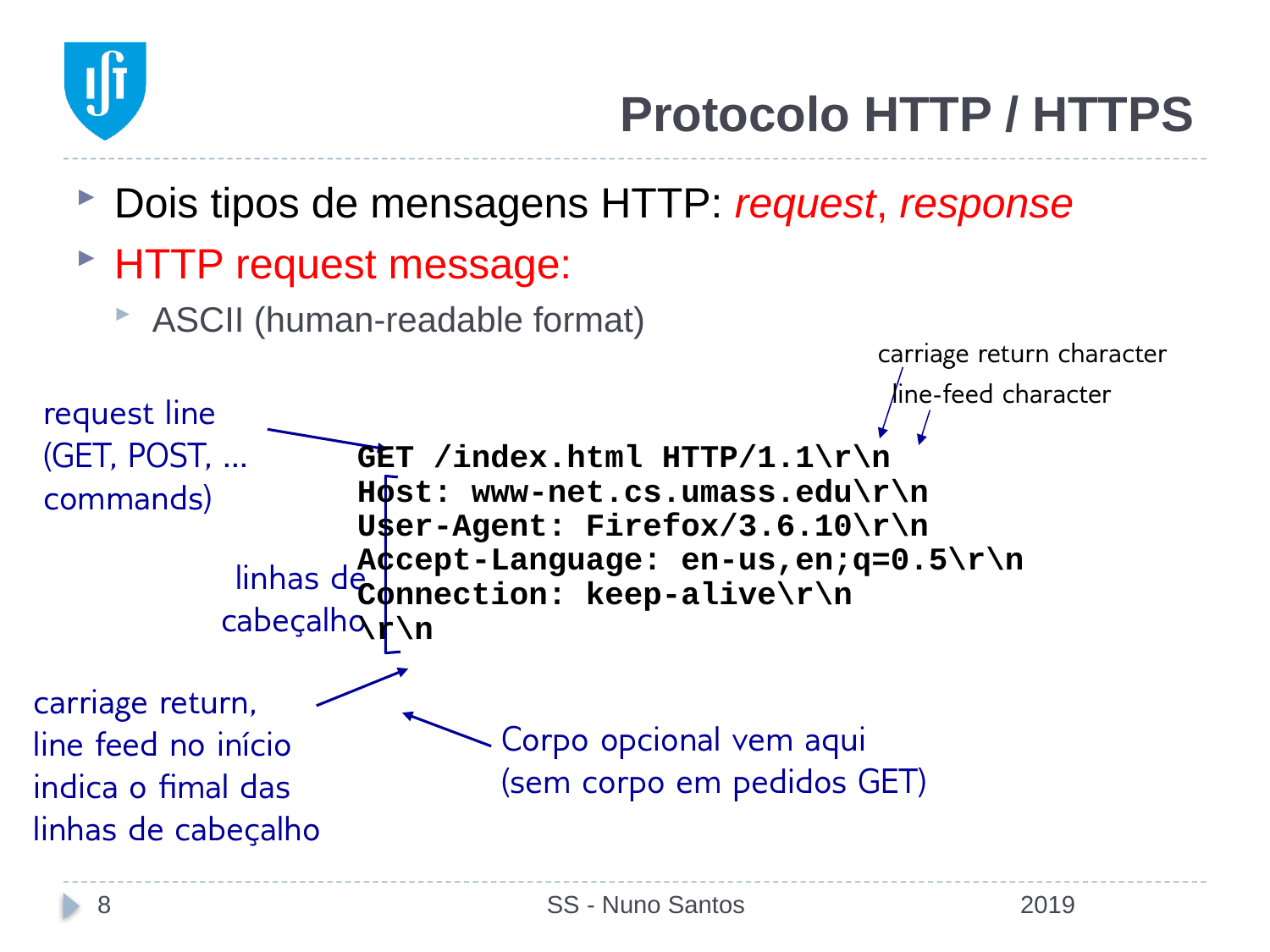

# Protocolo HTTP / HTTPS
Dois tipos de mensagens HTTP: request, response
HTTP request message:
ASCII (human-readable format)

carriage return character

line-feed character
request line
(GET, POST, ...
commands)

GET /index.html HTTP/1.1\r\n
Host: www-net.cs.umass.edu\r\n
User-Agent: Firefox/3.6.10\r\n
Accept-Language: en-us,en;q=0.5\r\n
Connection: keep-alive\r\n
\r\n

linhas de
 cabeçalho

carriage return,
line feed no início
indica o fimal das
linhas de cabeçalho
Corpo opcional vem aqui
(sem corpo em pedidos GET)

8
SS - Nuno Santos
2019